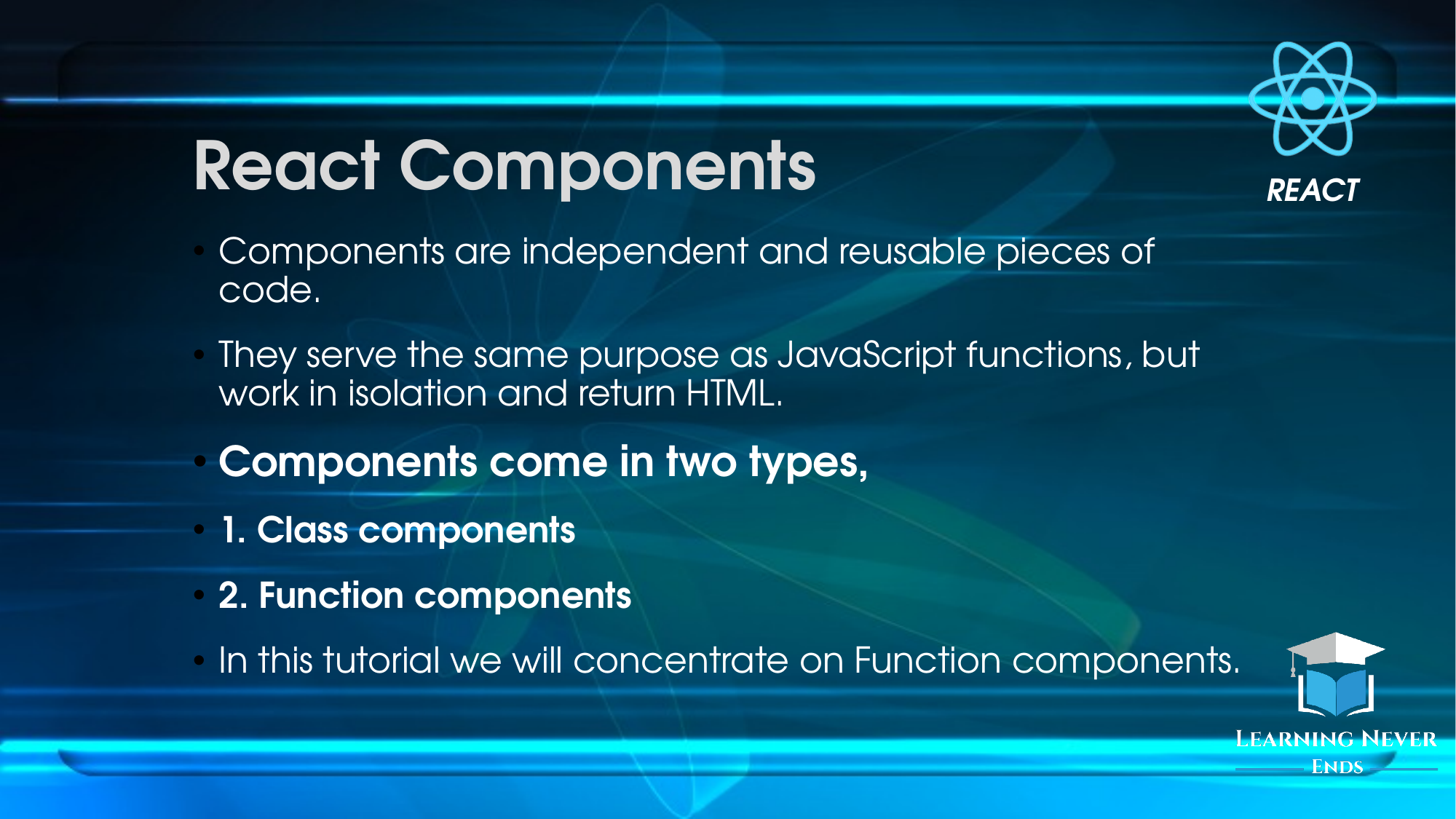

# React Components
Components are independent and reusable pieces of code.
They serve the same purpose as JavaScript functions, but work in isolation and return HTML.
Components come in two types,
1. Class components
2. Function components
In this tutorial we will concentrate on Function components.